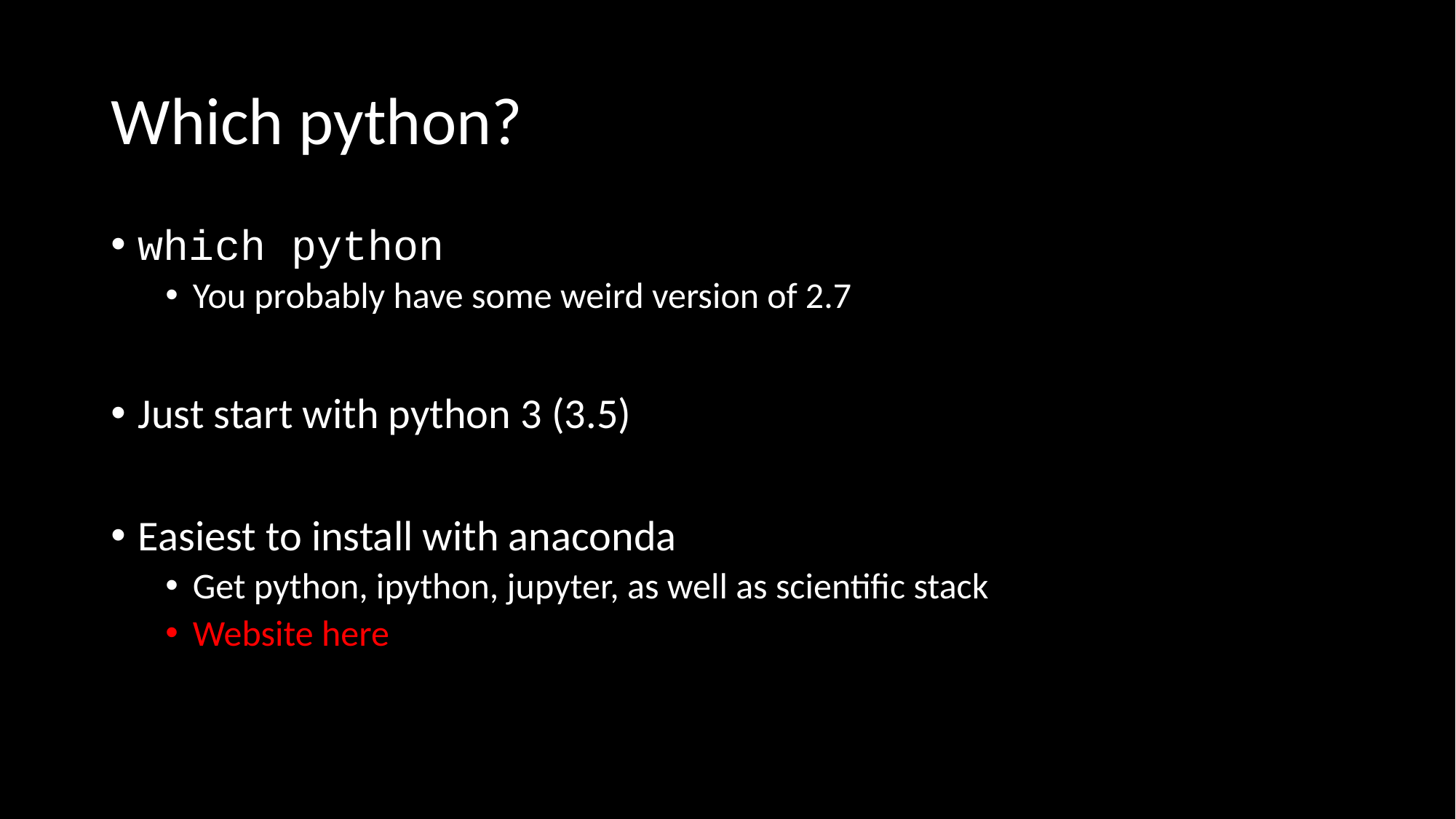

# Which python?
which python
You probably have some weird version of 2.7

Just start with python 3 (3.5)

Easiest to install with anaconda
Get python, ipython, jupyter, as well as scientific stack
Website here